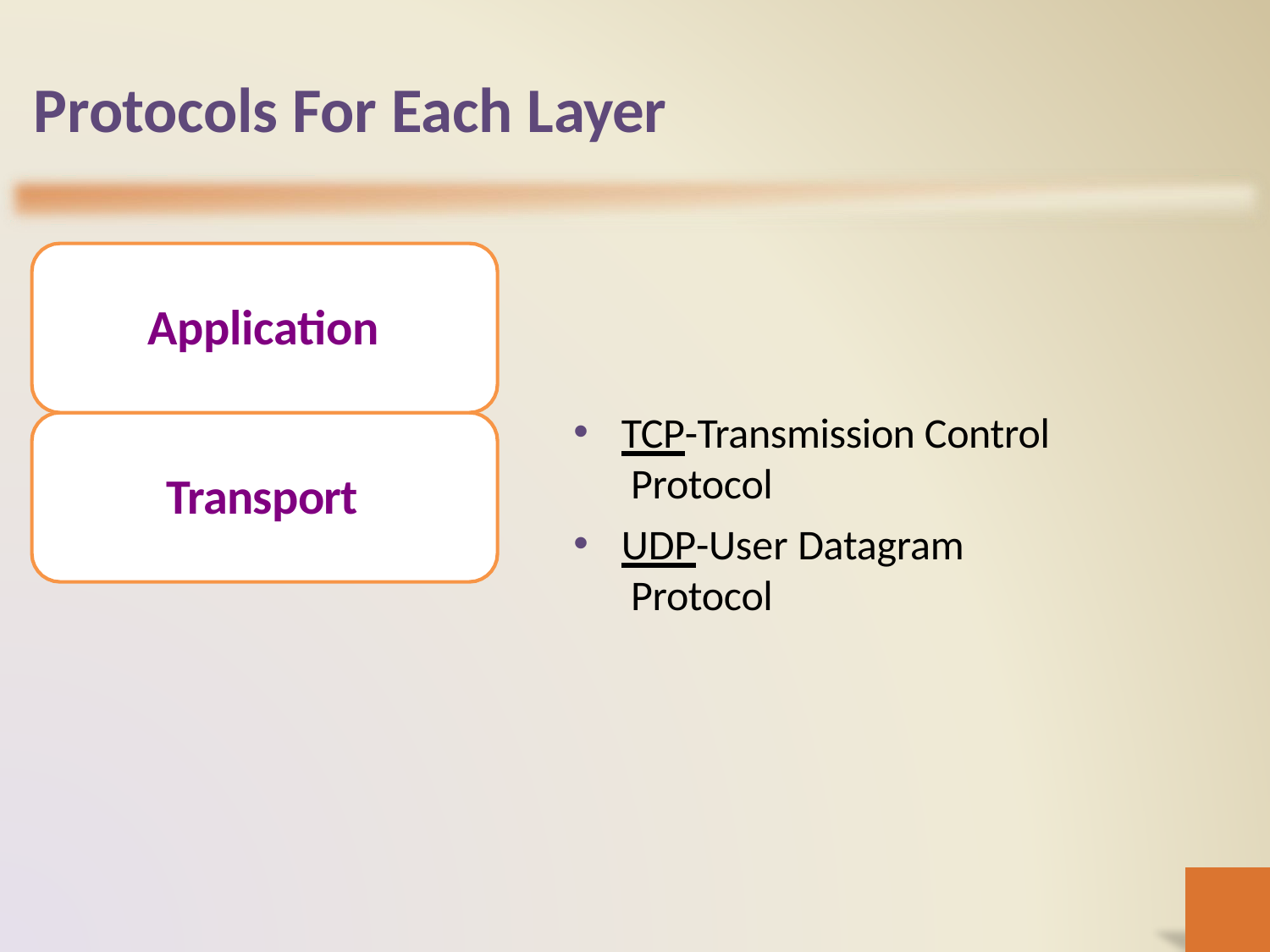

# Protocols For Each Layer

Application
TCP-Transmission Control  Protocol
UDP-User Datagram  Protocol

Transport